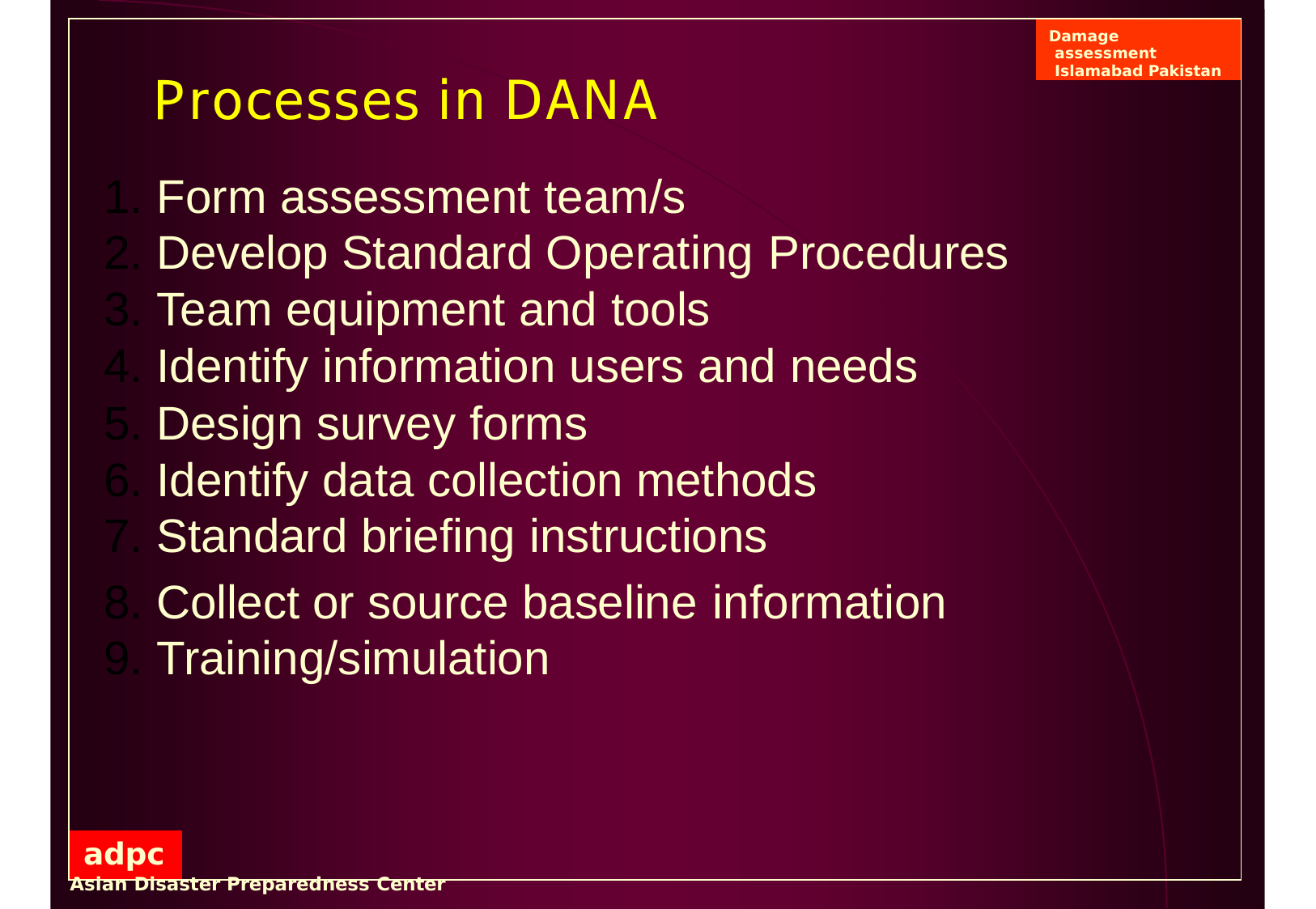

|  |  | Damage assessment Islamabad Pakistan |
| --- | --- | --- |
| Processes in DANA Form assessment team/s Develop Standard Operating Procedures Team equipment and tools Identify information users and needs Design survey forms Identify data collection methods Standard briefing instructions Collect or source baseline information Training/simulation |  |  |
| adpc |  |  |

Asian Disaster Preparedness Center